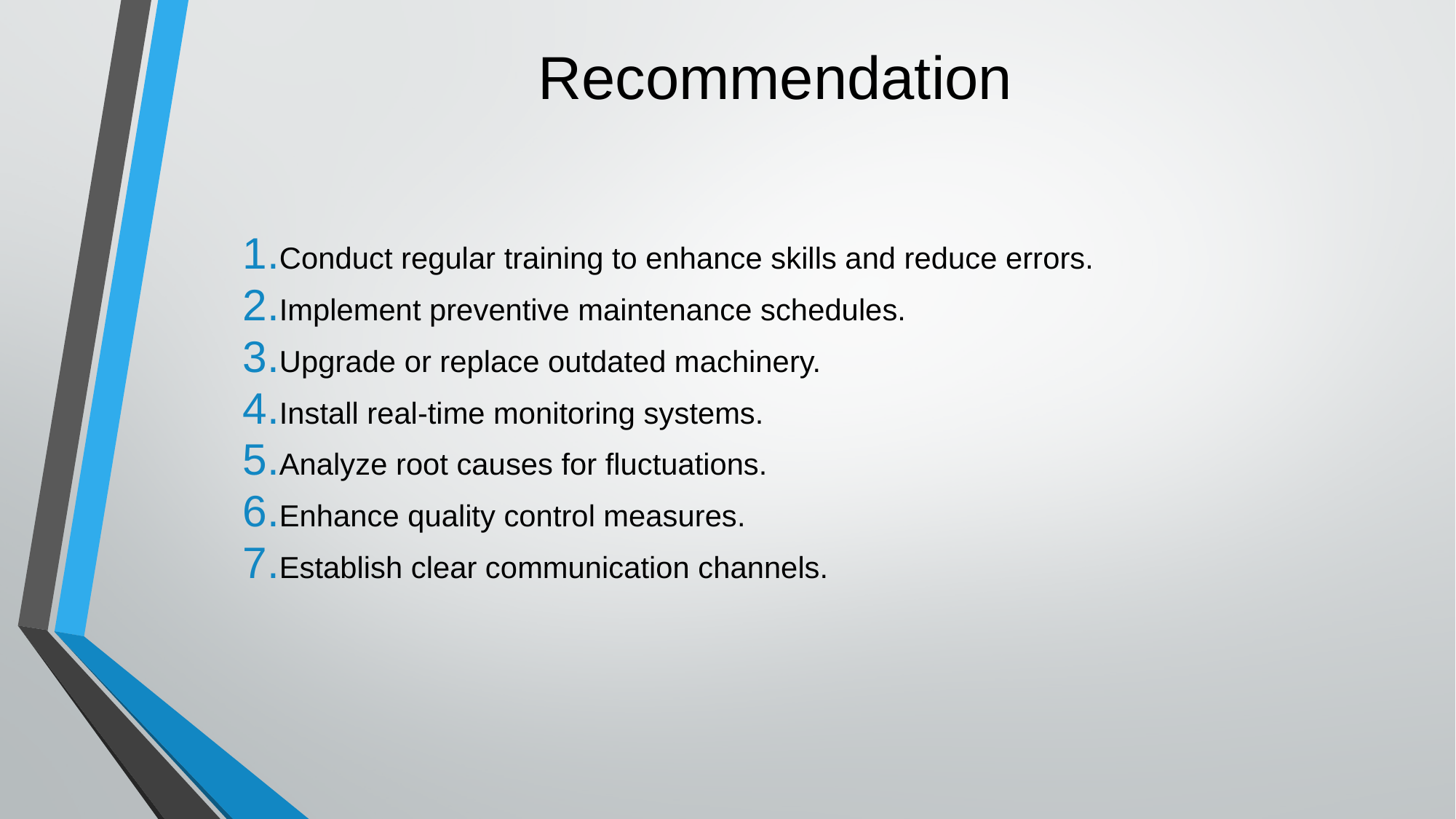

# Recommendation
Conduct regular training to enhance skills and reduce errors.
Implement preventive maintenance schedules.
Upgrade or replace outdated machinery.
Install real-time monitoring systems.
Analyze root causes for fluctuations.
Enhance quality control measures.
Establish clear communication channels.